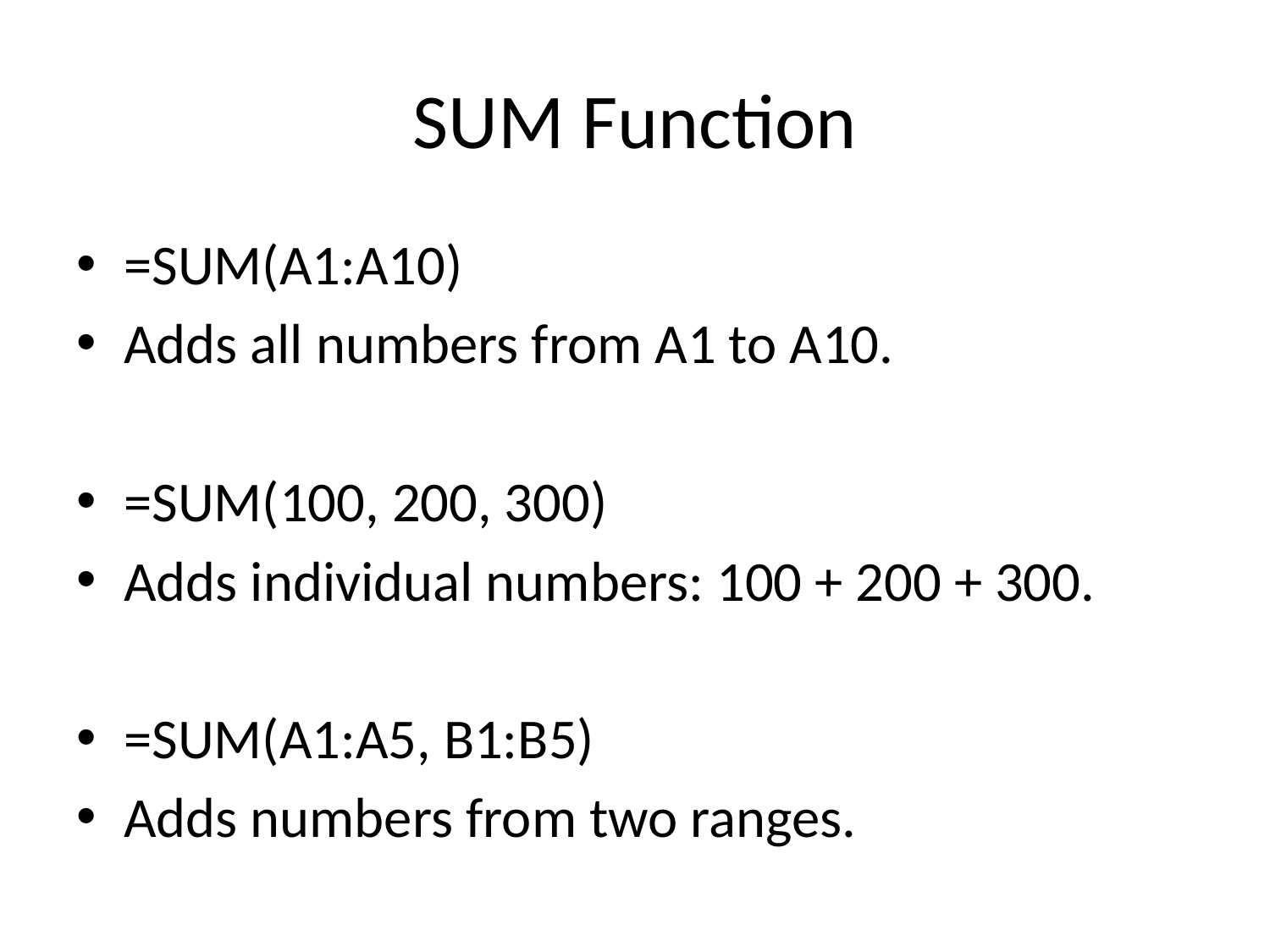

# SUM Function
=SUM(A1:A10)
Adds all numbers from A1 to A10.

=SUM(100, 200, 300)
Adds individual numbers: 100 + 200 + 300.

=SUM(A1:A5, B1:B5)
Adds numbers from two ranges.